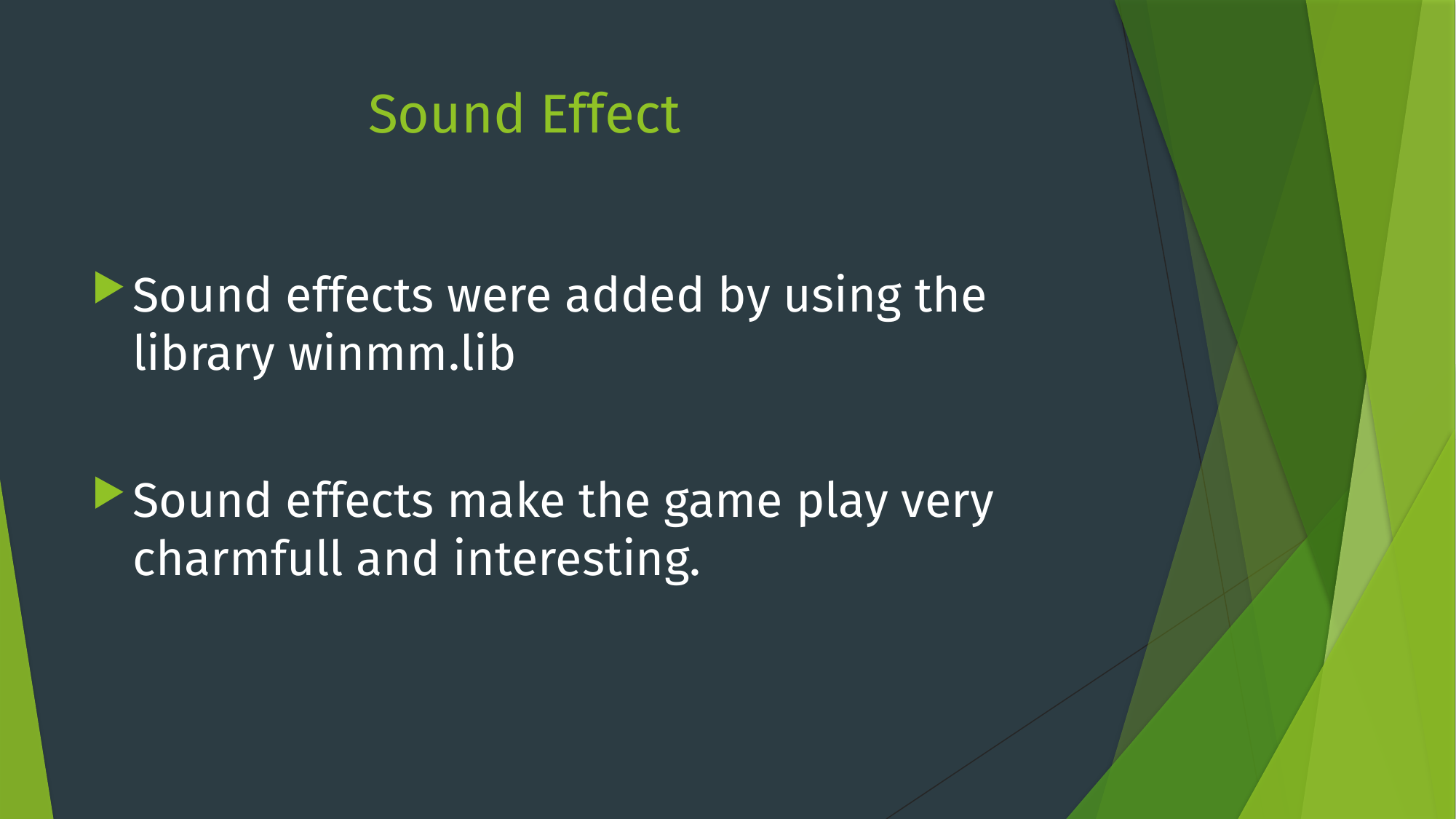

# Sound Effect
Sound effects were added by using the library winmm.lib

Sound effects make the game play very charmfull and interesting.